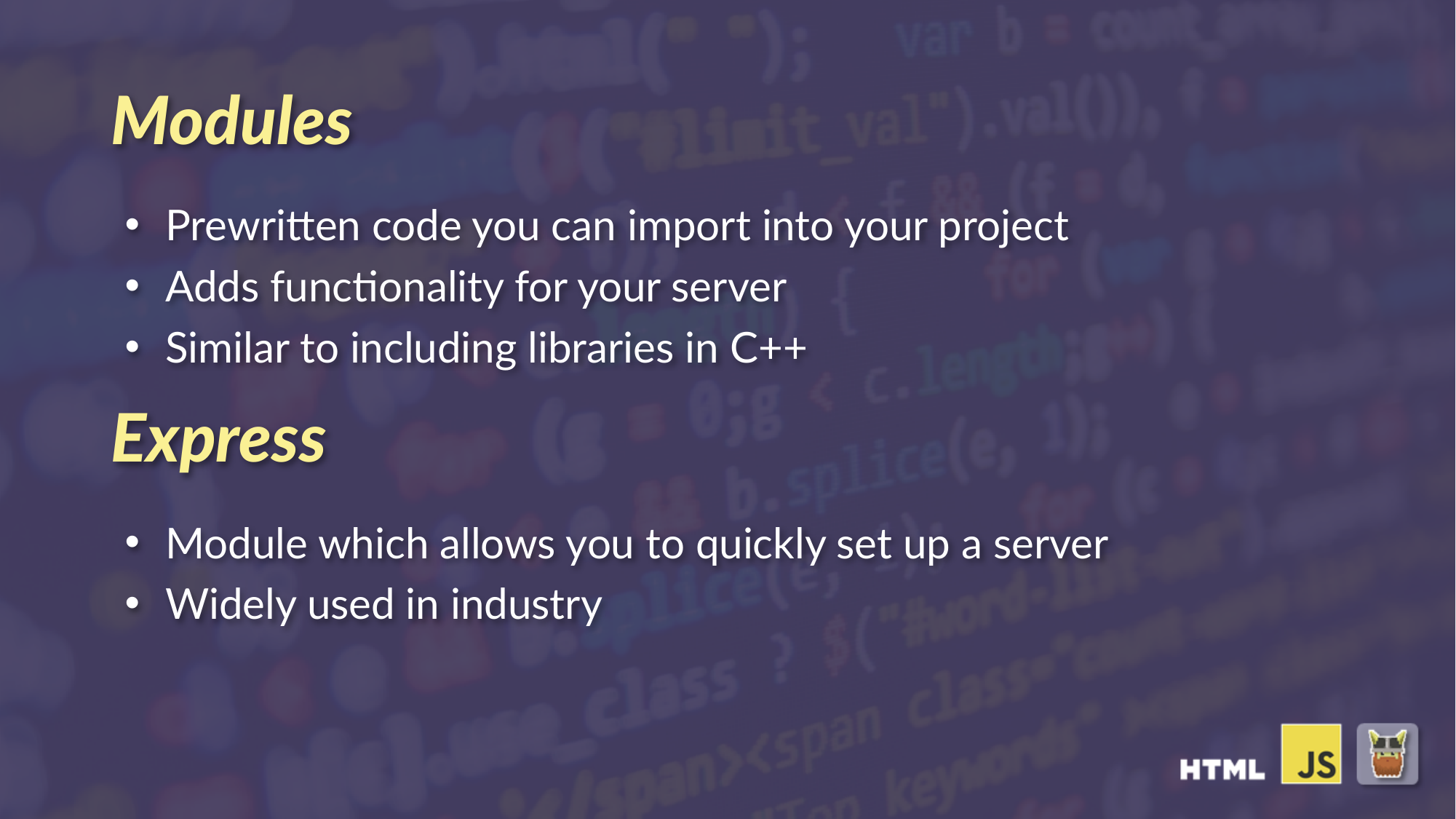

# Modules
Prewritten code you can import into your project
Adds functionality for your server
Similar to including libraries in C++
Express
Module which allows you to quickly set up a server
Widely used in industry